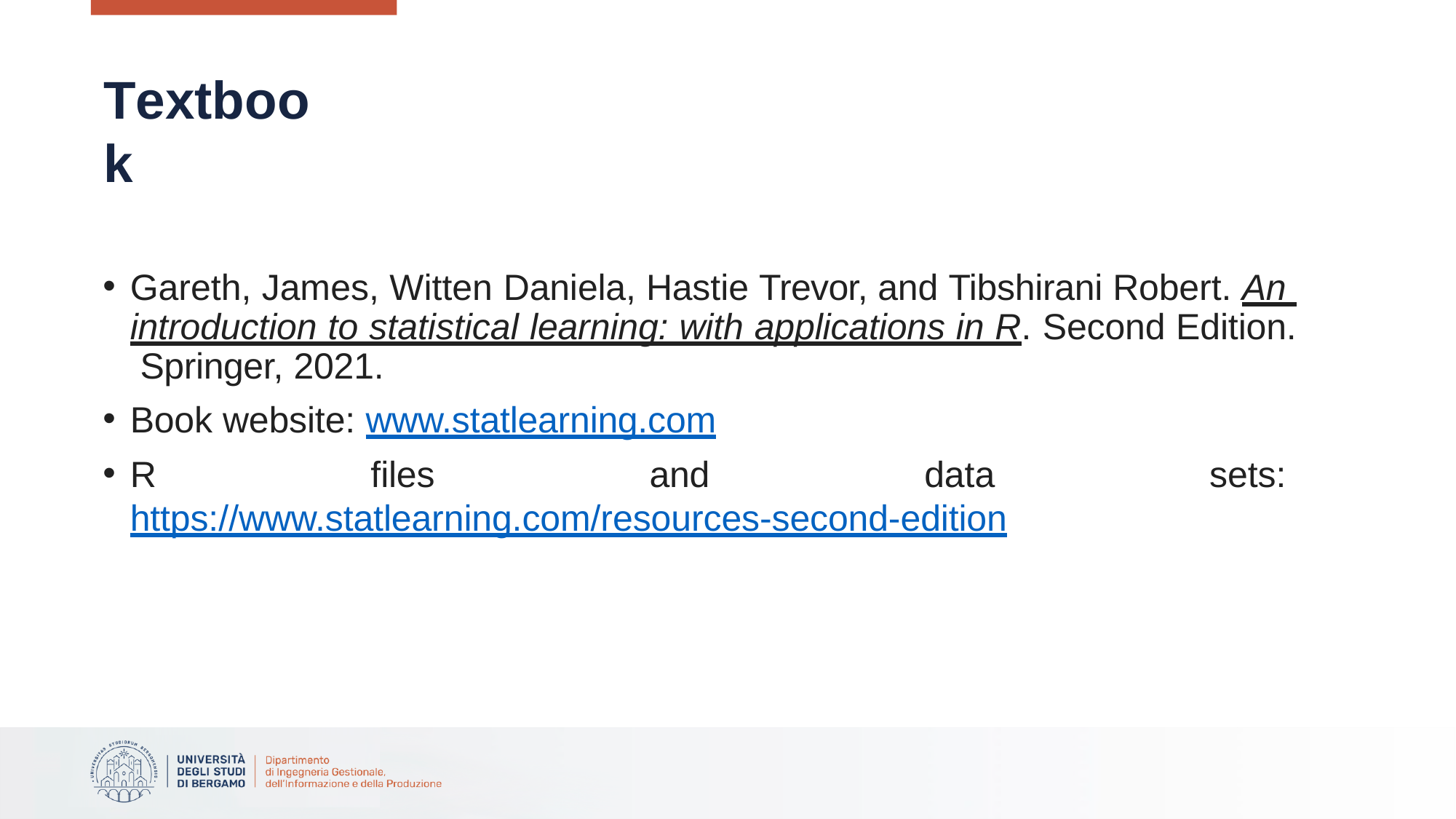

# Textbook
Gareth, James, Witten Daniela, Hastie Trevor, and Tibshirani Robert. An  introduction to statistical learning: with applications in R. Second Edition.  Springer, 2021.
Book website: www.statlearning.com
R files and data sets: https://www.statlearning.com/resources-second-edition